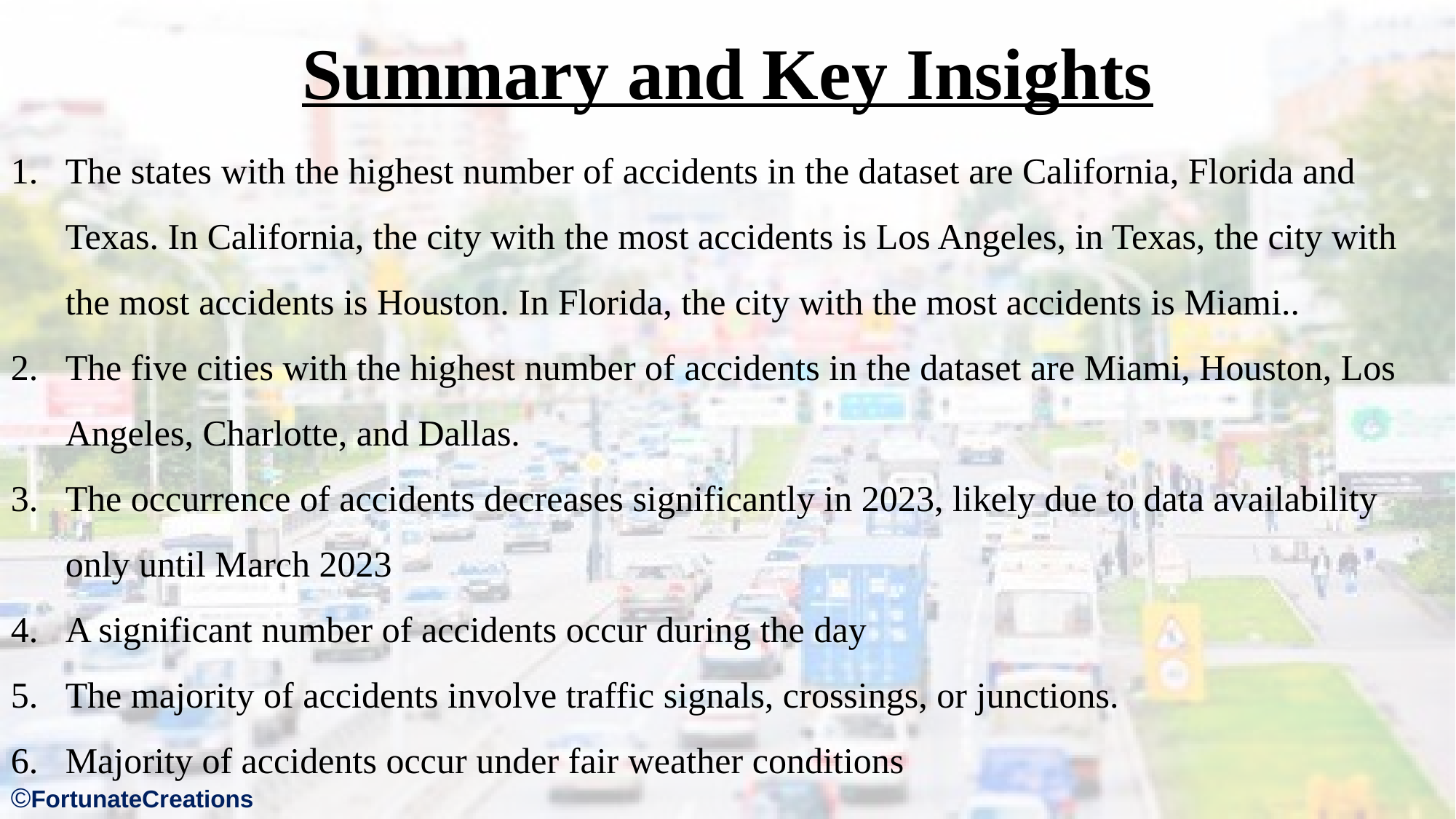

Summary and Key Insights
The states with the highest number of accidents in the dataset are California, Florida and Texas. In California, the city with the most accidents is Los Angeles, in Texas, the city with the most accidents is Houston. In Florida, the city with the most accidents is Miami..
The five cities with the highest number of accidents in the dataset are Miami, Houston, Los Angeles, Charlotte, and Dallas.
The occurrence of accidents decreases significantly in 2023, likely due to data availability only until March 2023
A significant number of accidents occur during the day
The majority of accidents involve traffic signals, crossings, or junctions.
Majority of accidents occur under fair weather conditions

©FortunateCreations